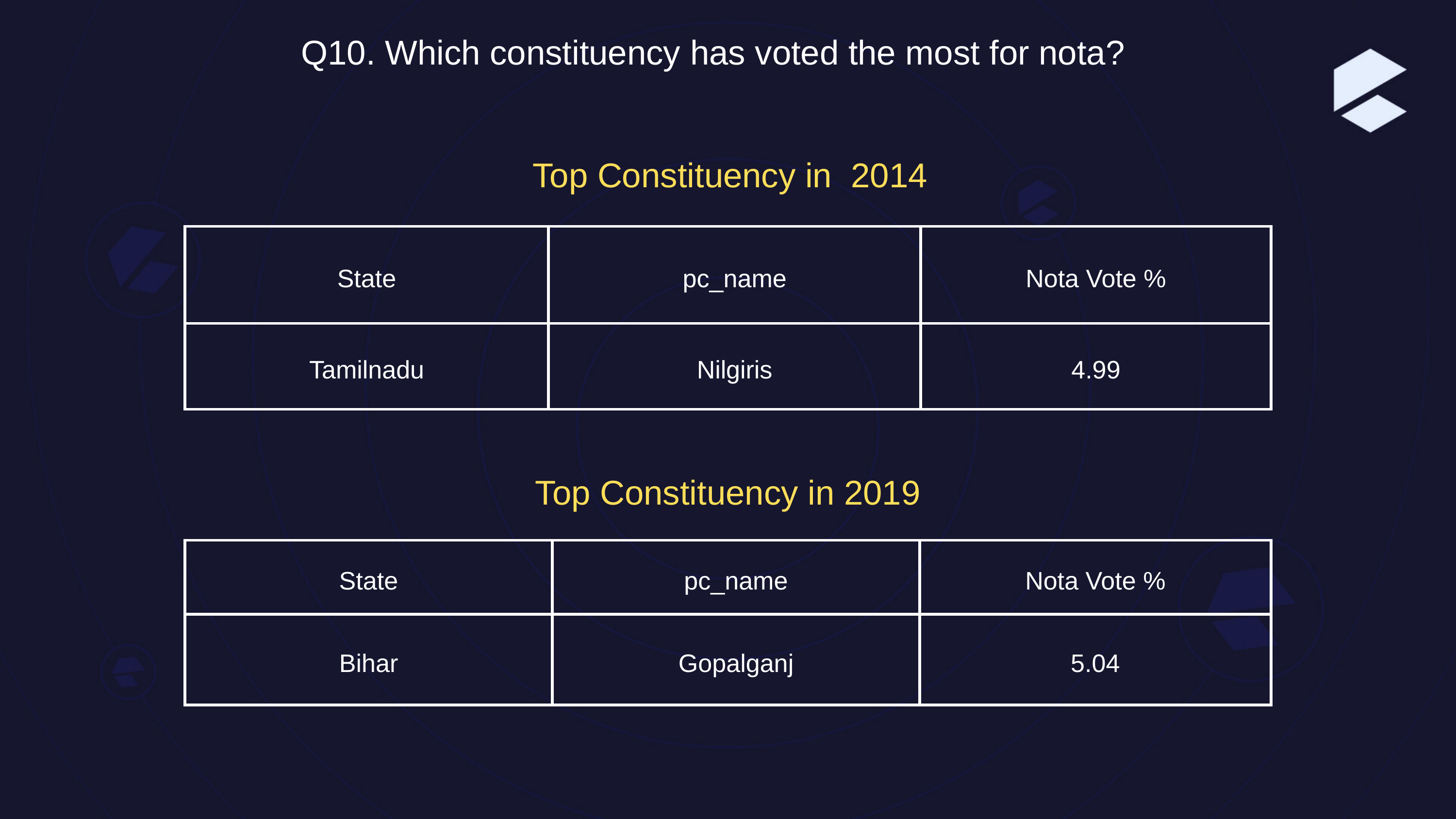

Q10. Which constituency has voted the most for nota?
Top Constituency in  2014
| State | pc\_name | Nota Vote % |
| --- | --- | --- |
| Tamilnadu | Nilgiris | 4.99 |
Top Constituency in 2019
| State | pc\_name | Nota Vote % |
| --- | --- | --- |
| Bihar | Gopalganj | 5.04 |